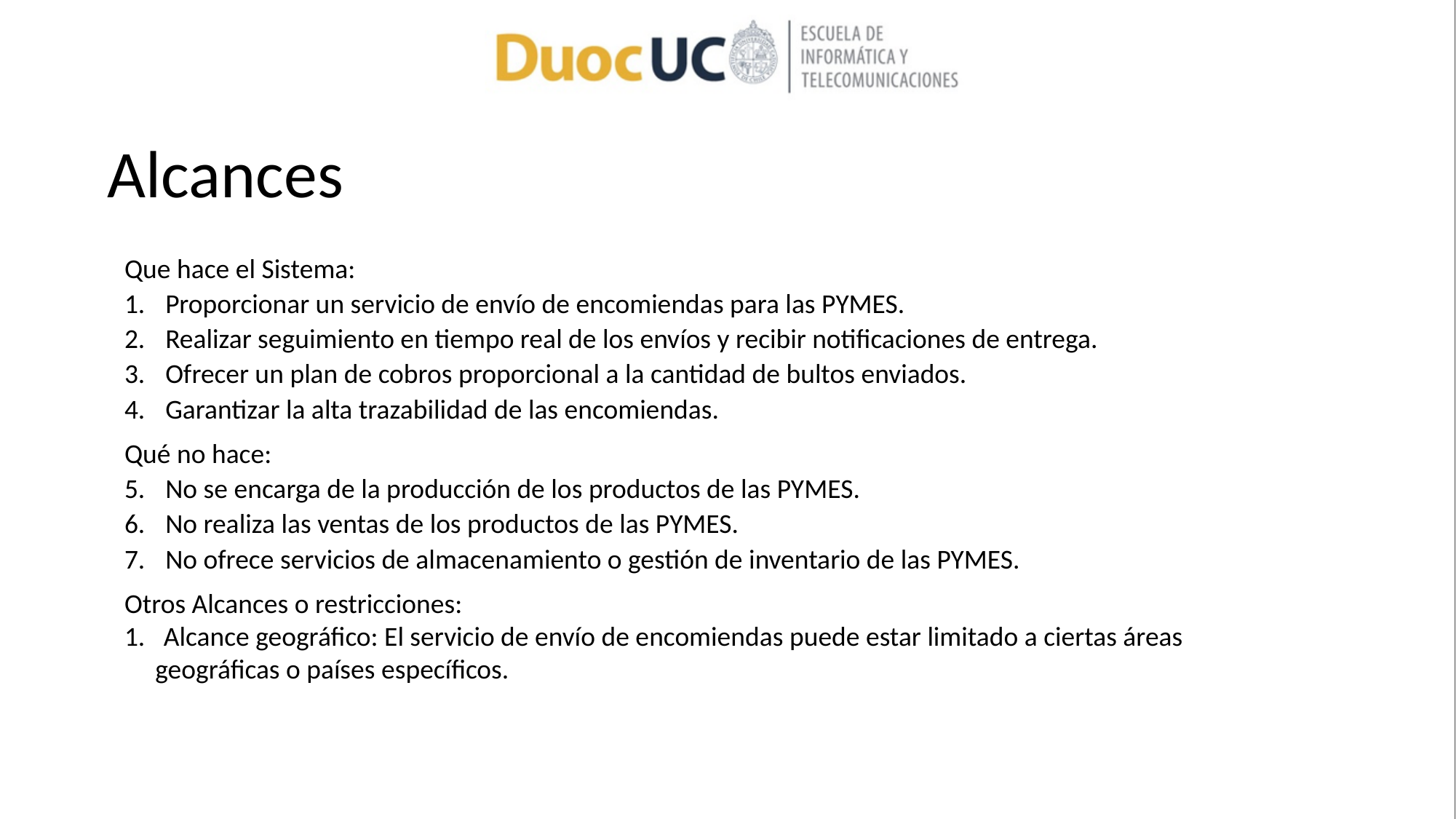

# Alcances
Que hace el Sistema:
Proporcionar un servicio de envío de encomiendas para las PYMES.
Realizar seguimiento en tiempo real de los envíos y recibir notificaciones de entrega.
Ofrecer un plan de cobros proporcional a la cantidad de bultos enviados.
Garantizar la alta trazabilidad de las encomiendas.
Qué no hace:
No se encarga de la producción de los productos de las PYMES.
No realiza las ventas de los productos de las PYMES.
No ofrece servicios de almacenamiento o gestión de inventario de las PYMES.
Otros Alcances o restricciones:
1.   Alcance geográfico: El servicio de envío de encomiendas puede estar limitado a ciertas áreas                       geográficas o países específicos.